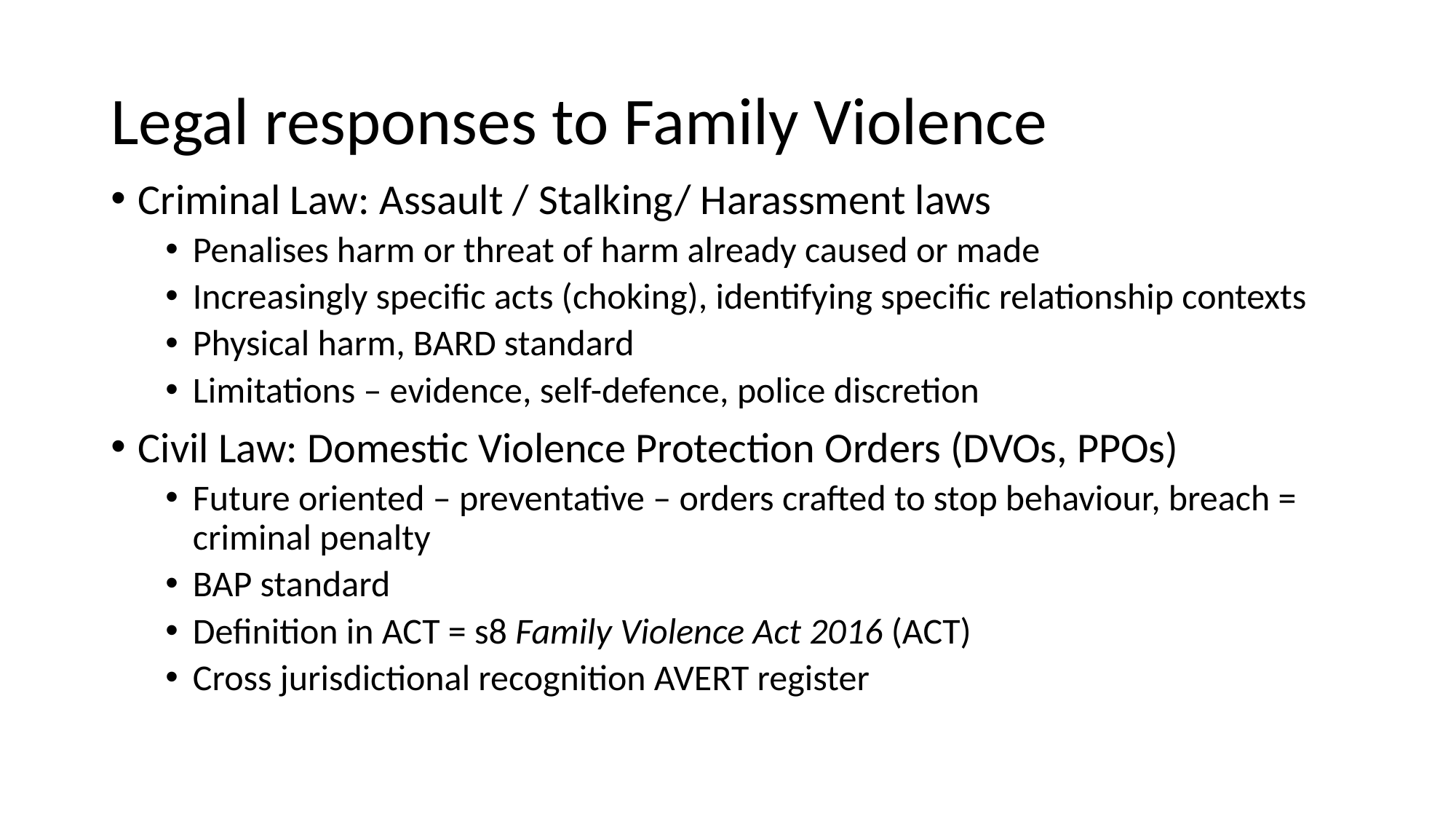

# Legal responses to Family Violence
Criminal Law: Assault / Stalking/ Harassment laws
Penalises harm or threat of harm already caused or made
Increasingly specific acts (choking), identifying specific relationship contexts
Physical harm, BARD standard
Limitations – evidence, self-defence, police discretion
Civil Law: Domestic Violence Protection Orders (DVOs, PPOs)
Future oriented – preventative – orders crafted to stop behaviour, breach = criminal penalty
BAP standard
Definition in ACT = s8 Family Violence Act 2016 (ACT)
Cross jurisdictional recognition AVERT register